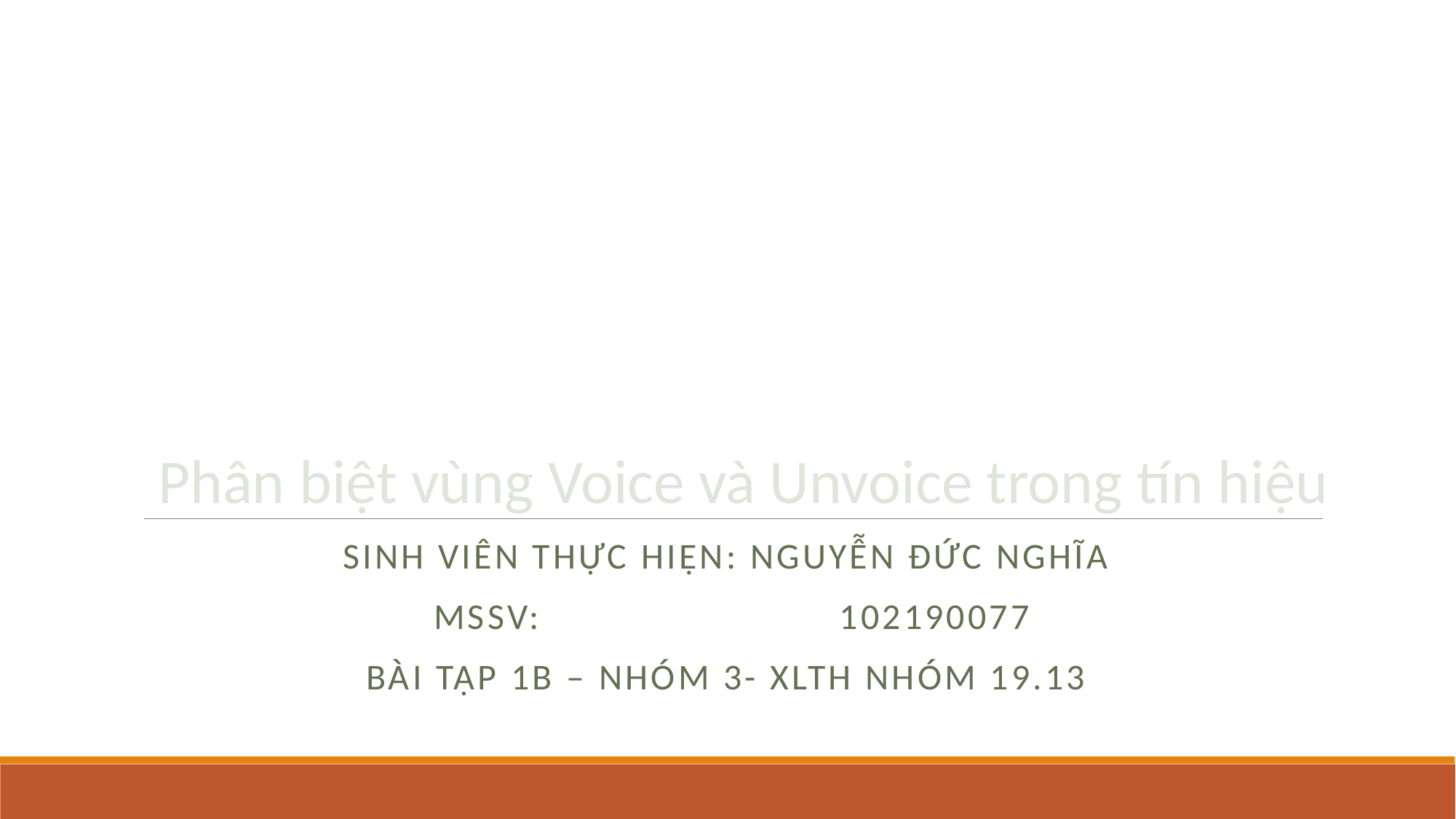

# Phân biệt vùng Voice và Unvoice trong tín hiệu
Sinh viên thực hiện: Nguyễn Đức Nghĩa
MSSV:			       102190077
Bài tập 1B – Nhóm 3- XLTH nhóm 19.13